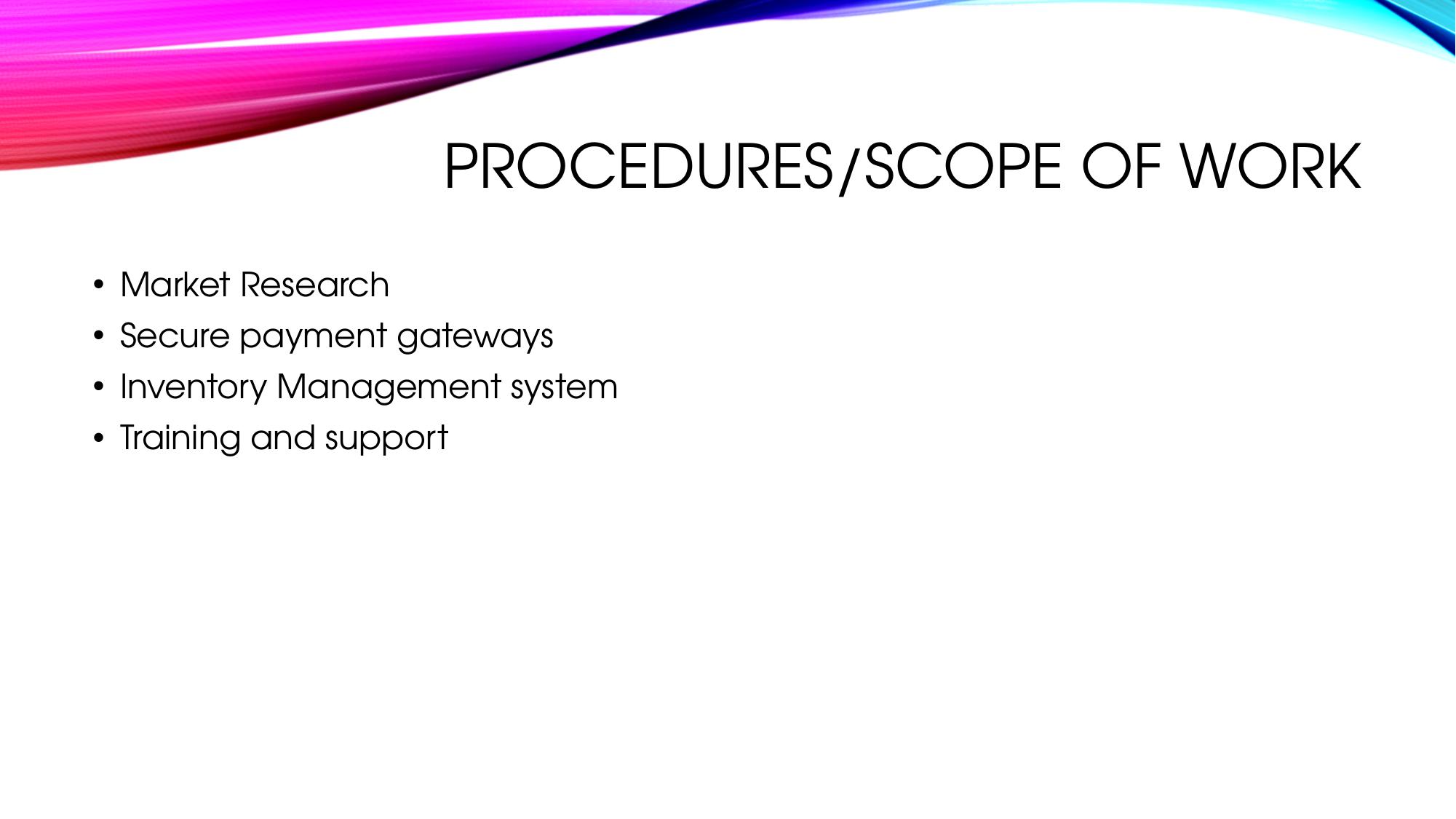

# Procedures/Scope of Work
Market Research
Secure payment gateways
Inventory Management system
Training and support